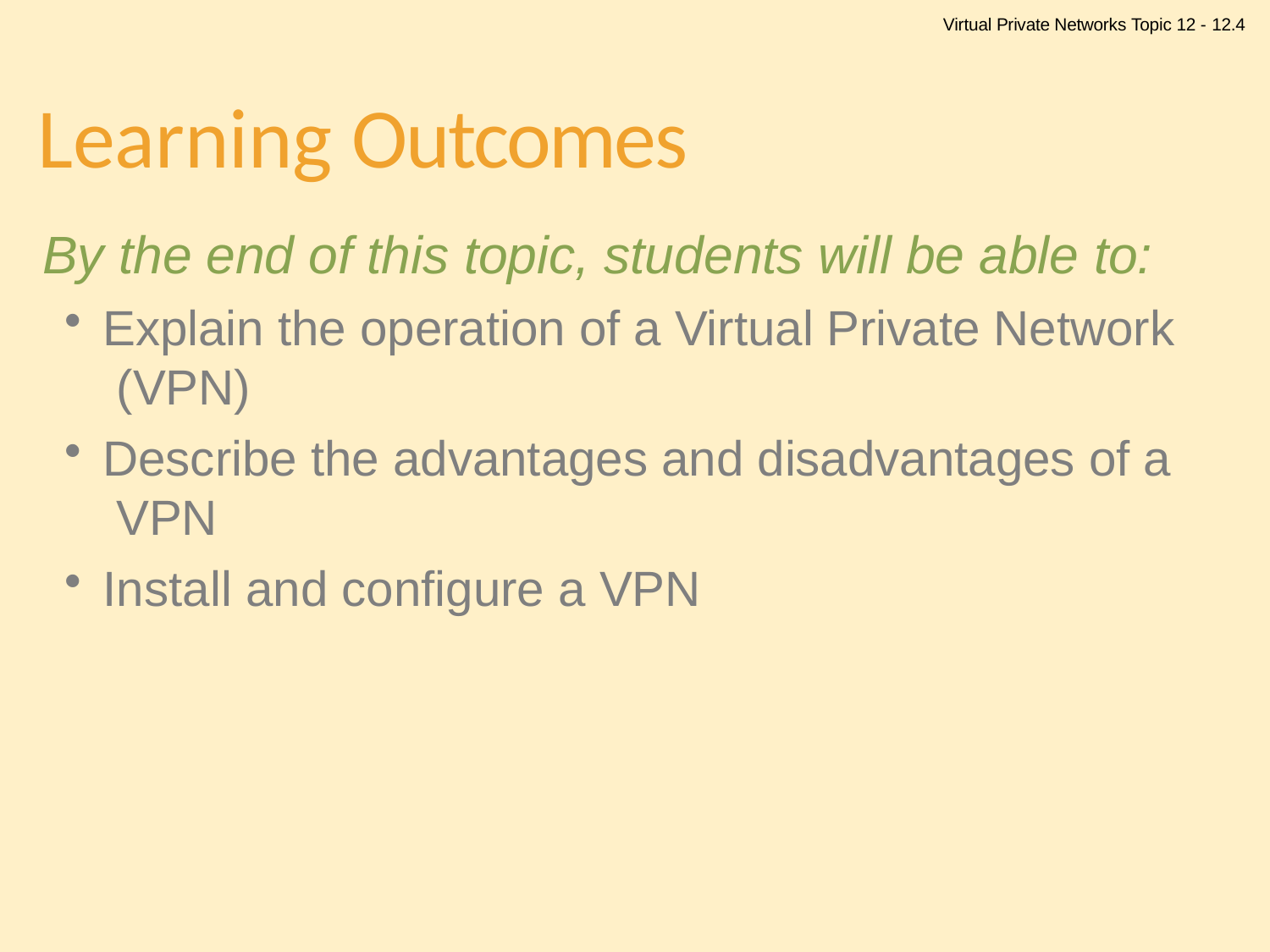

Virtual Private Networks Topic 12 - 12.4
# Learning Outcomes
By the end of this topic, students will be able to:
Explain the operation of a Virtual Private Network  (VPN)
Describe the advantages and disadvantages of a  VPN
Install and configure a VPN